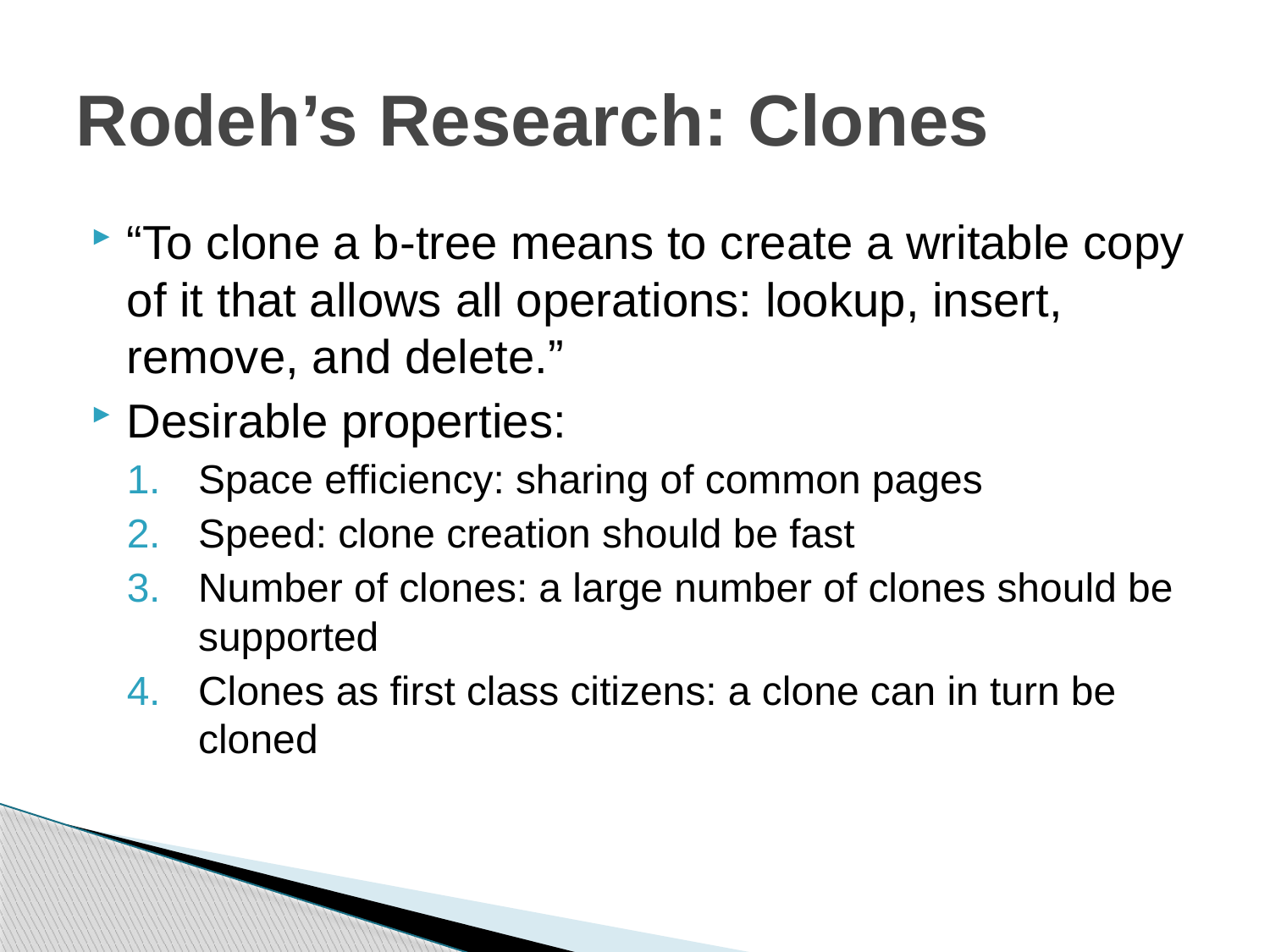

# Rodeh’s Research: Clones
“To clone a b-tree means to create a writable copy of it that allows all operations: lookup, insert, remove, and delete.”
Desirable properties:
Space efficiency: sharing of common pages
Speed: clone creation should be fast
Number of clones: a large number of clones should be supported
Clones as first class citizens: a clone can in turn be cloned